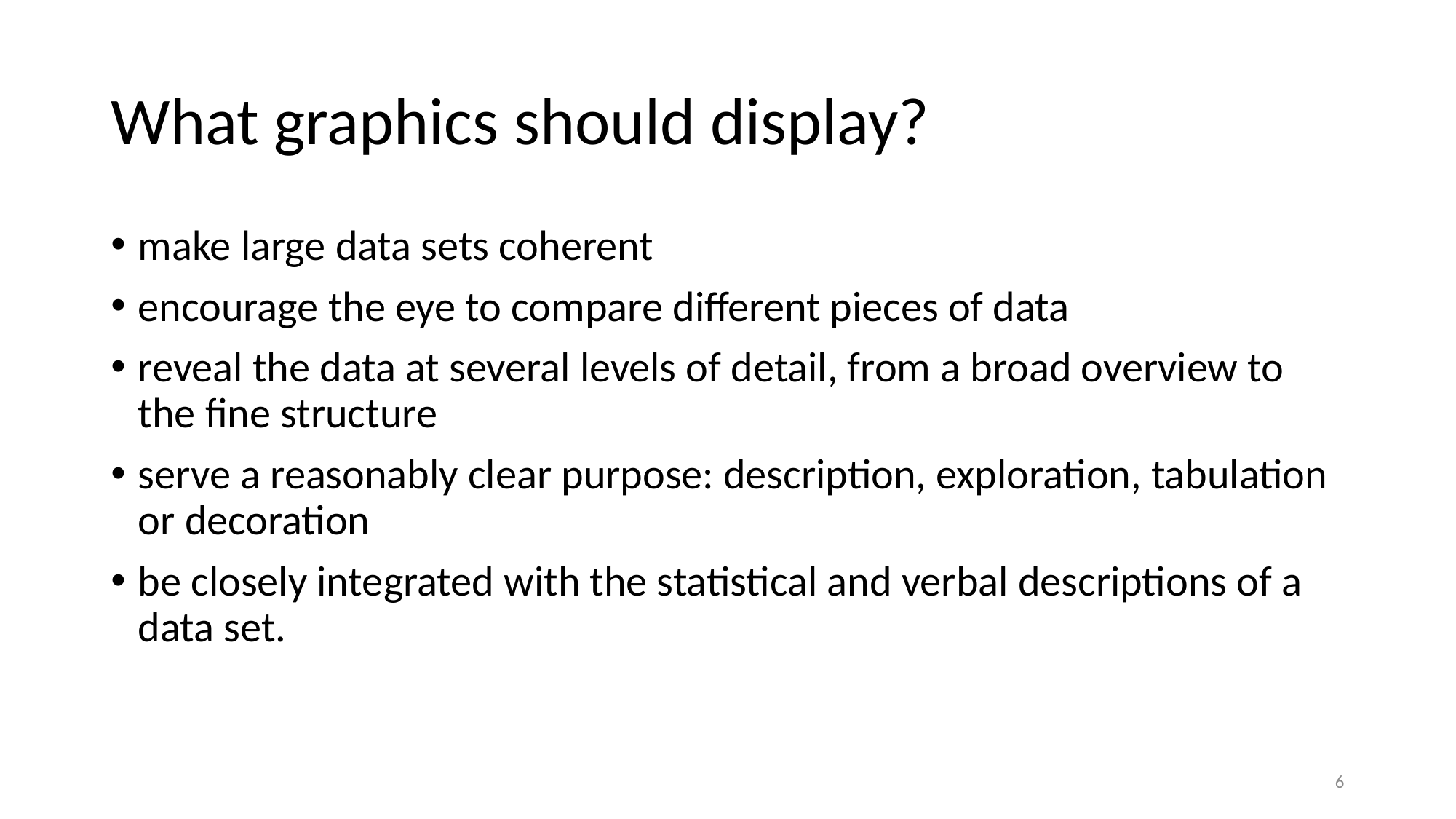

# What graphics should display?
make large data sets coherent
encourage the eye to compare different pieces of data
reveal the data at several levels of detail, from a broad overview to the fine structure
serve a reasonably clear purpose: description, exploration, tabulation or decoration
be closely integrated with the statistical and verbal descriptions of a data set.
6